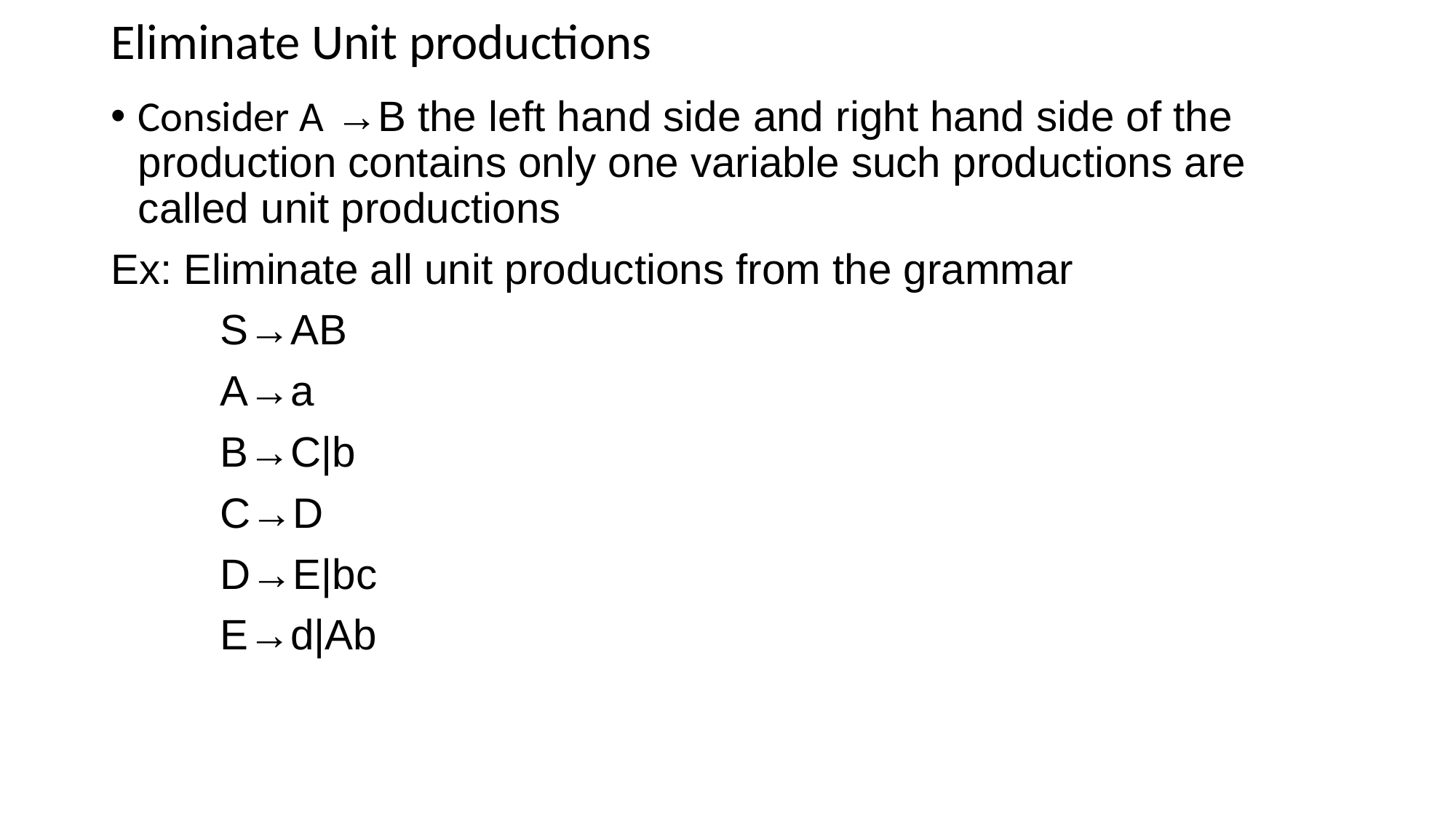

# Eliminate Unit productions
Consider A →B the left hand side and right hand side of the production contains only one variable such productions are called unit productions
Ex: Eliminate all unit productions from the grammar
 	S→AB
	A→a
	B→C|b
	C→D
	D→E|bc
	E→d|Ab